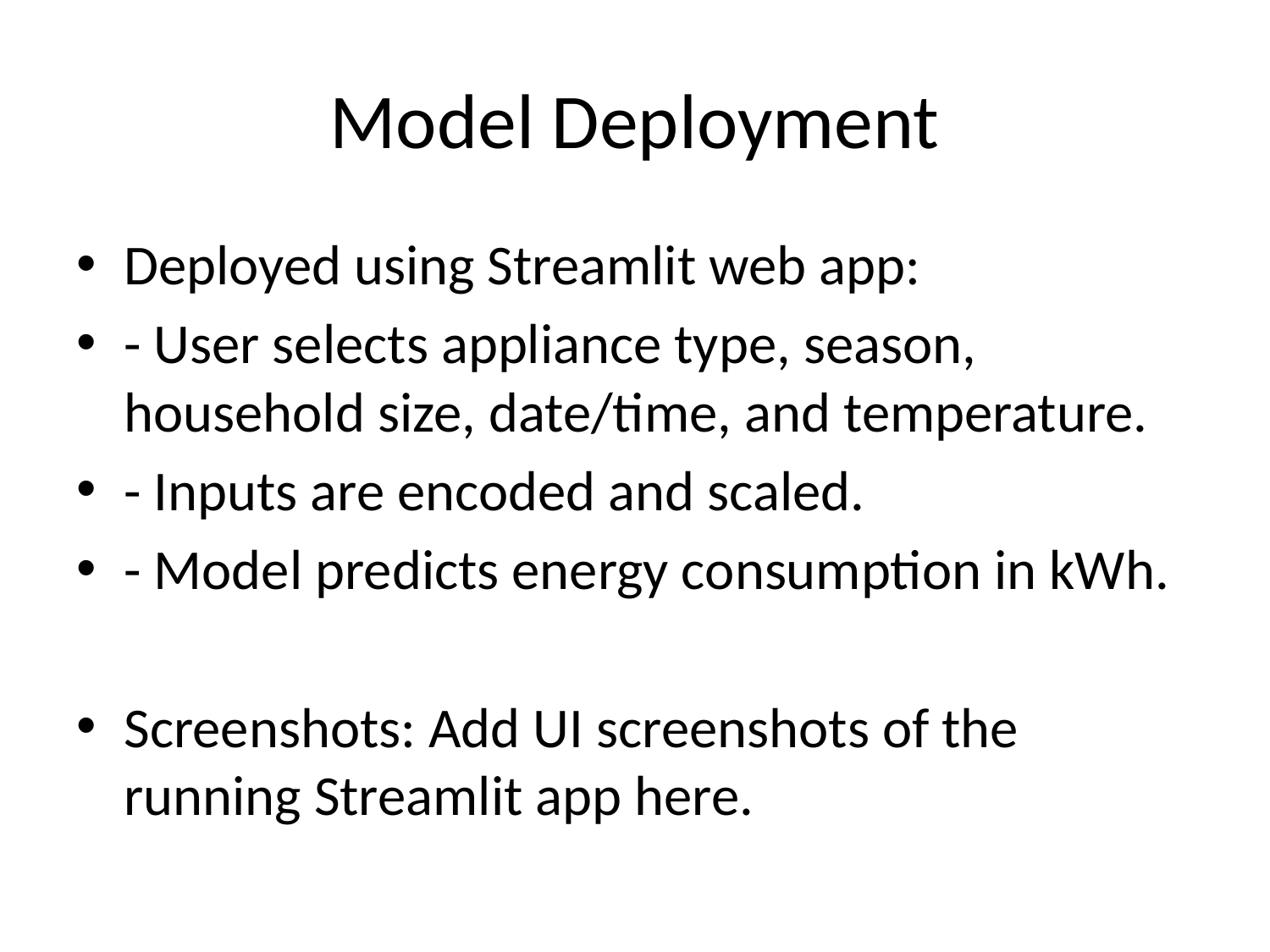

# Model Deployment
Deployed using Streamlit web app:
- User selects appliance type, season, household size, date/time, and temperature.
- Inputs are encoded and scaled.
- Model predicts energy consumption in kWh.

Screenshots: Add UI screenshots of the running Streamlit app here.